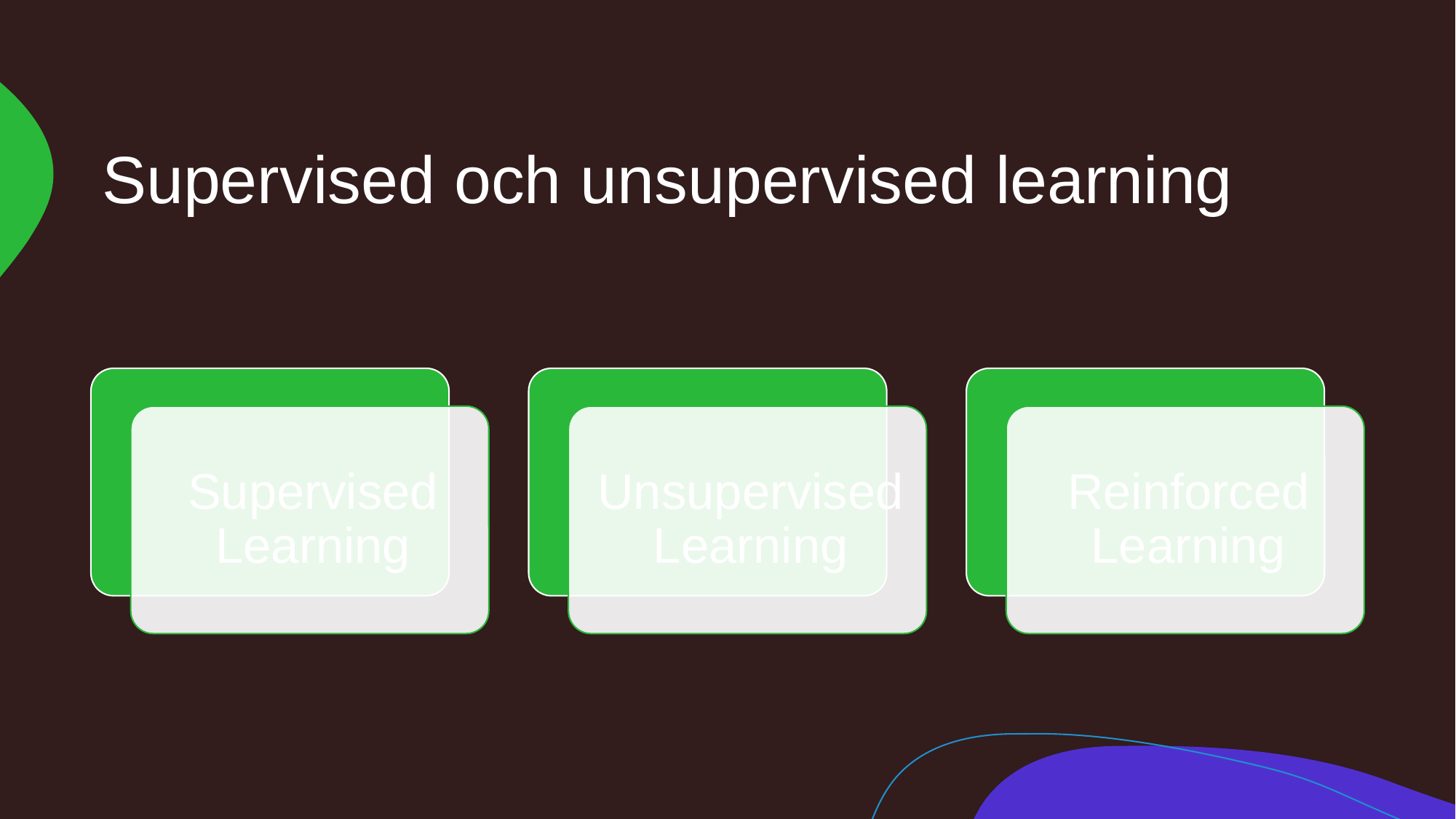

# Supervised och unsupervised learning
Supervised Learning
Unsupervised Learning
Reinforced Learning